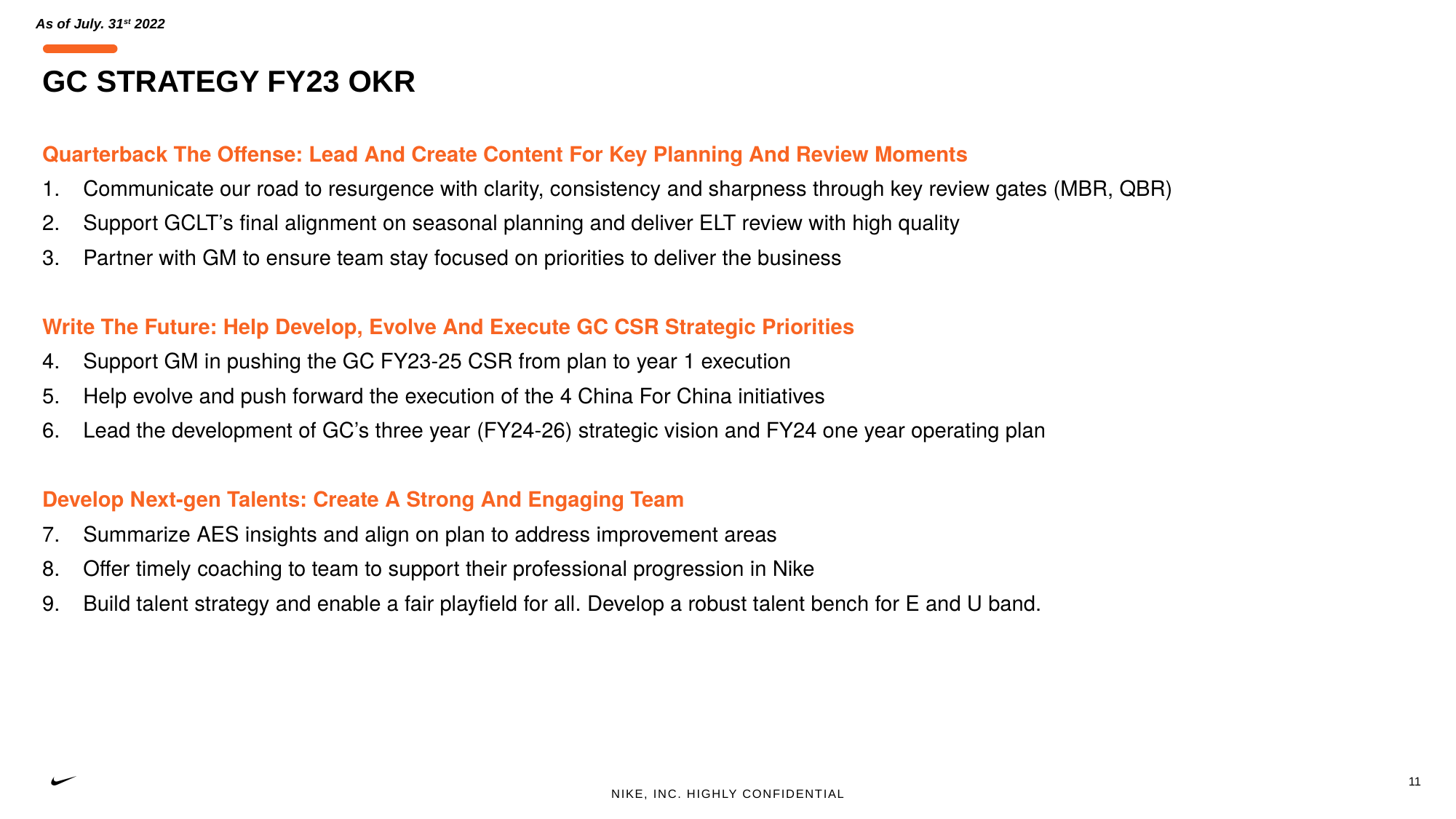

# GC STRATEGY FY23 OKR

Quarterback The Offense: Lead And Create Content For Key Planning And Review Moments
Communicate our road to resurgence with clarity, consistency and sharpness through key review gates (MBR, QBR)
Support GCLT’s final alignment on seasonal planning and deliver ELT review with high quality
Partner with GM to ensure team stay focused on priorities to deliver the business

Write The Future: Help Develop, Evolve And Execute GC CSR Strategic Priorities
Support GM in pushing the GC FY23-25 CSR from plan to year 1 execution
Help evolve and push forward the execution of the 4 China For China initiatives
Lead the development of GC’s three year (FY24-26) strategic vision and FY24 one year operating plan

Develop Next-gen Talents: Create A Strong And Engaging Team
Summarize AES insights and align on plan to address improvement areas
Offer timely coaching to team to support their professional progression in Nike
Build talent strategy and enable a fair playfield for all. Develop a robust talent bench for E and U band.